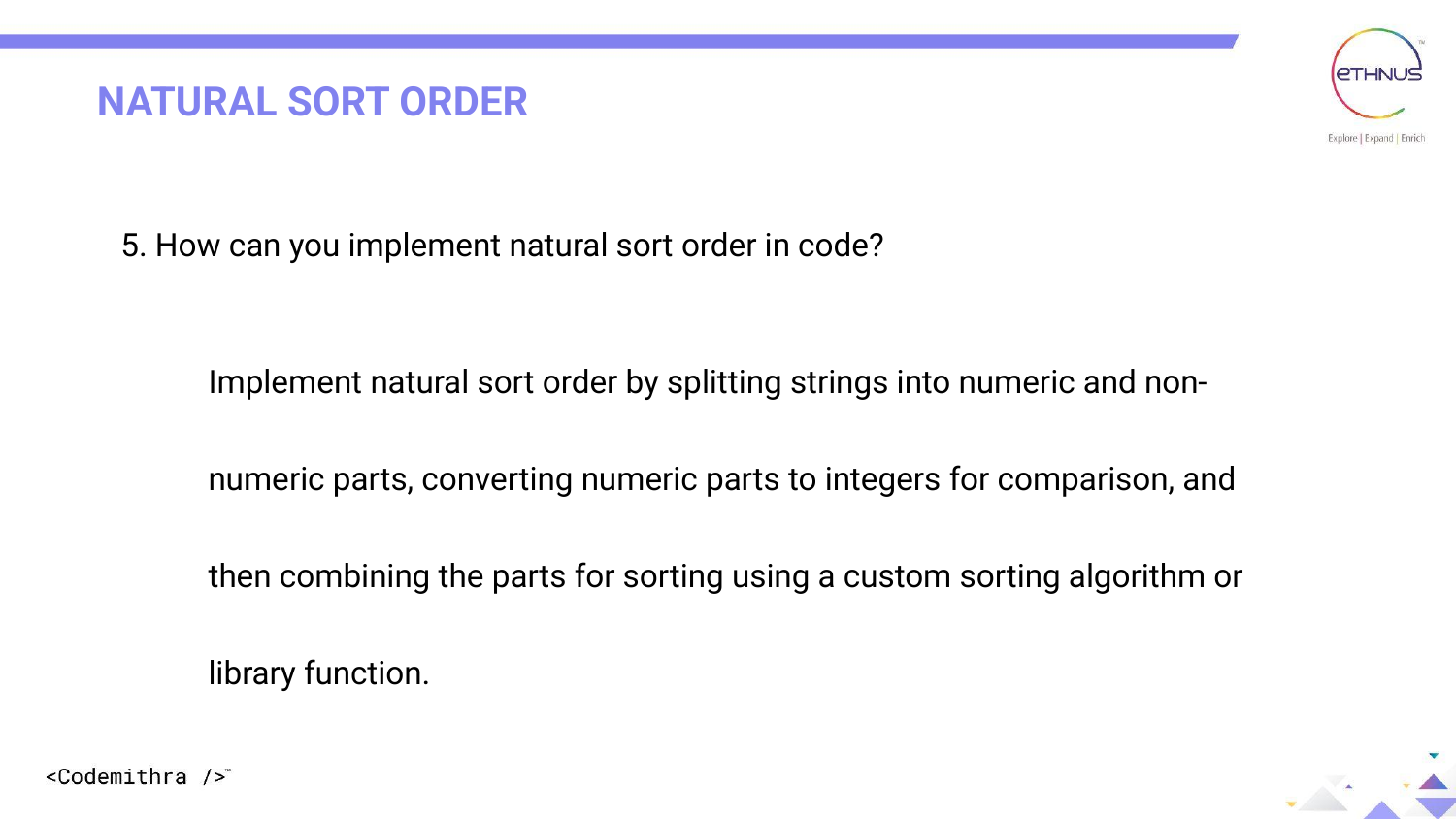

NATURAL SORT ORDER
5. How can you implement natural sort order in code?
Implement natural sort order by splitting strings into numeric and non-numeric parts, converting numeric parts to integers for comparison, and then combining the parts for sorting using a custom sorting algorithm or library function.